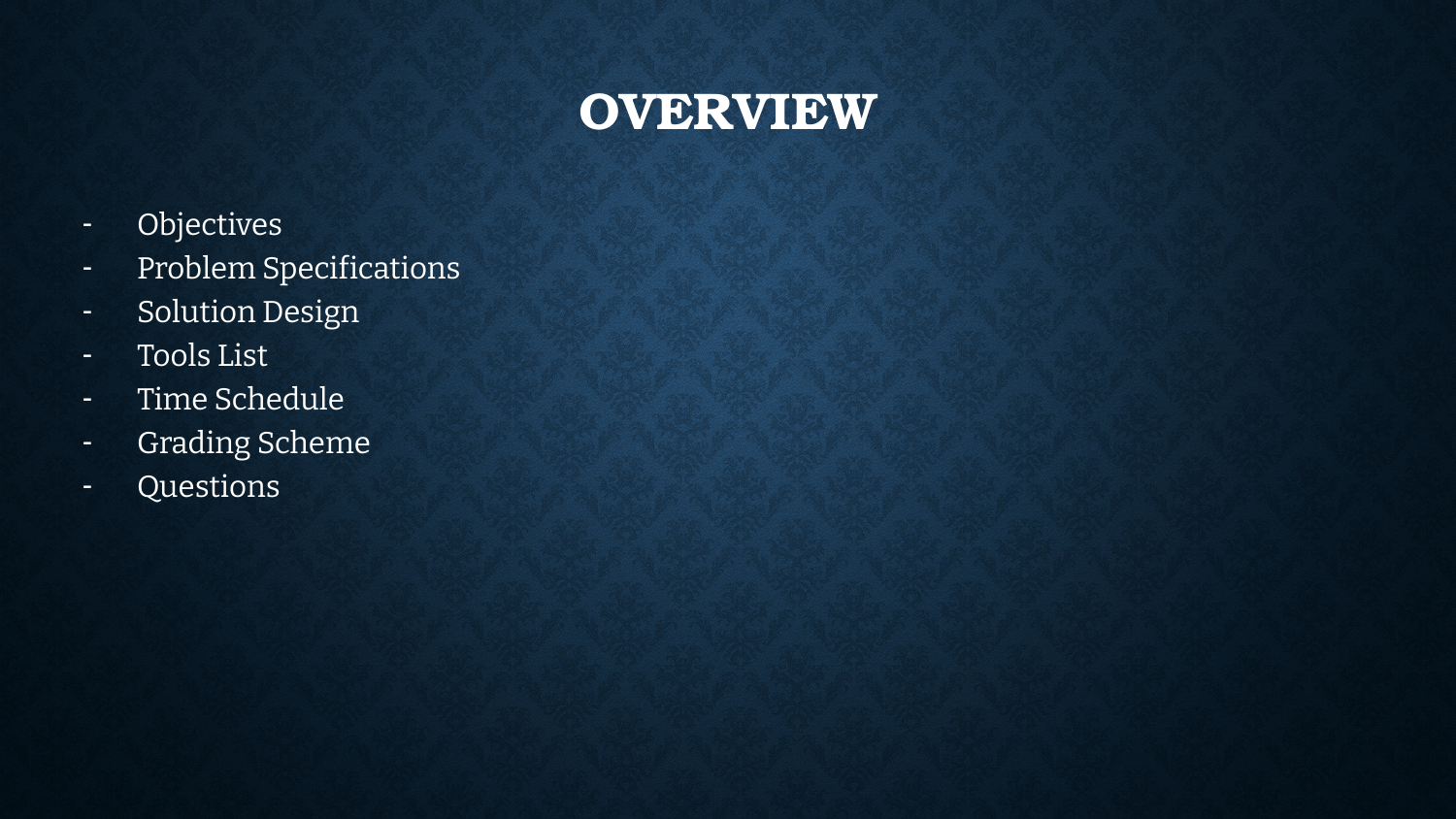

# Overview
Objectives
Problem Specifications
Solution Design
Tools List
Time Schedule
Grading Scheme
Questions